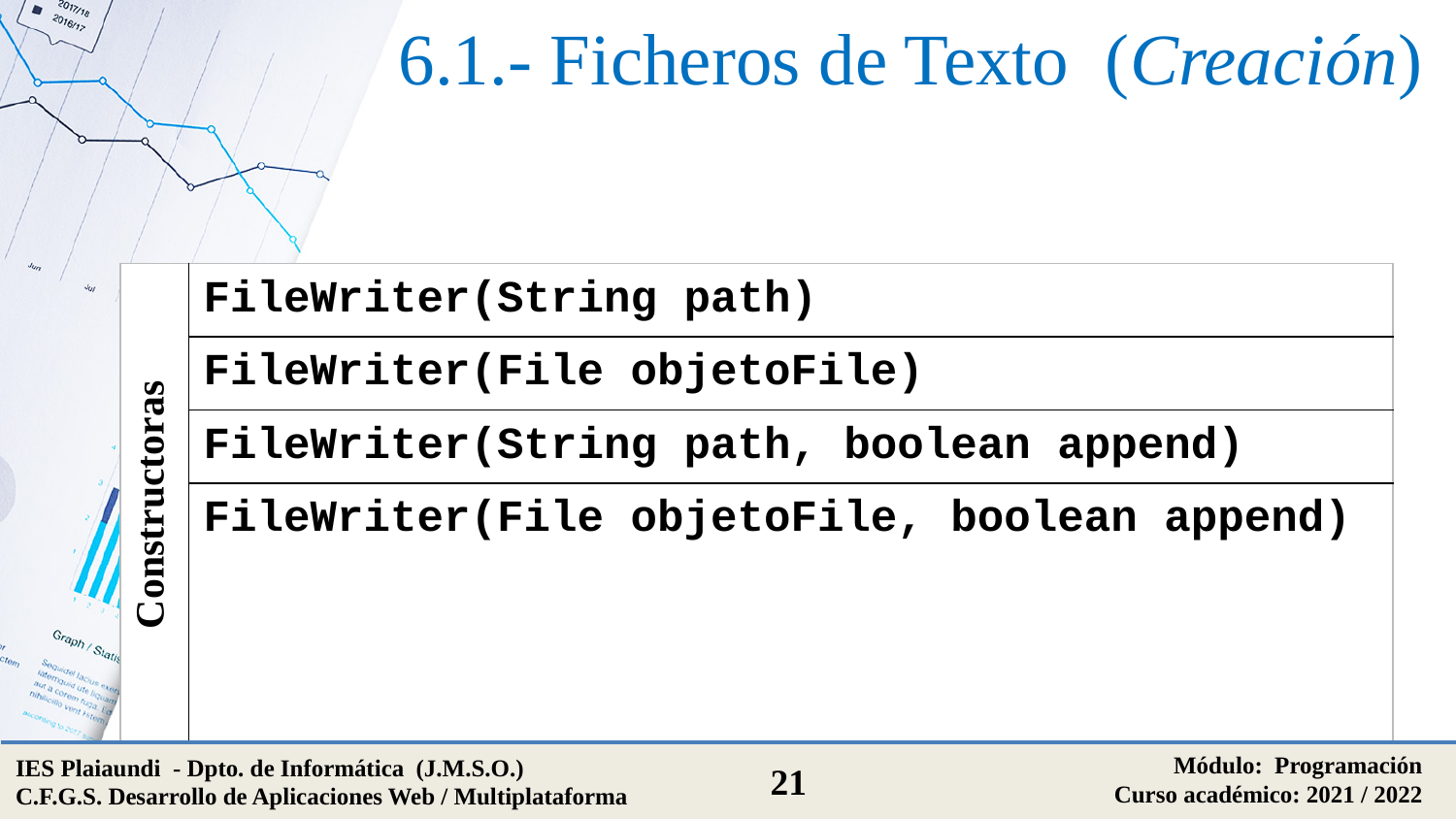

# 6.1.- Ficheros de Texto  (Creación)
| Constructoras | FileWriter(String path) |
| --- | --- |
|  | FileWriter(File objetoFile) |
|  | FileWriter(String path, boolean append) |
|  | FileWriter(File objetoFile, boolean append) |

Módulo:  Programación
Curso académico: 2021 / 2022
IES Plaiaundi  - Dpto. de Informática  (J.M.S.O.)
C.F.G.S. Desarrollo de Aplicaciones Web / Multiplataforma
21